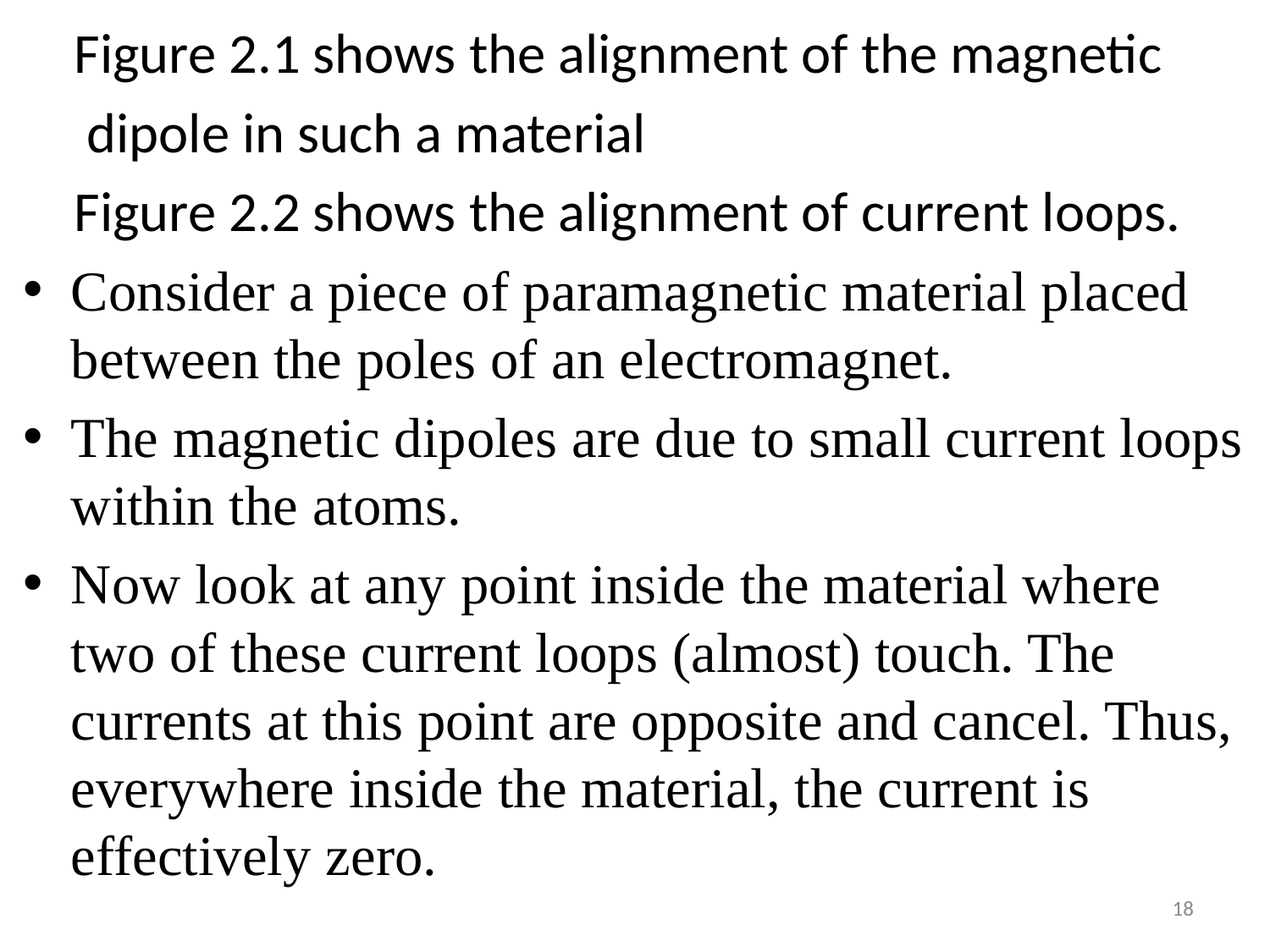

Figure 2.1 shows the alignment of the magnetic
     dipole in such a material
    Figure 2.2 shows the alignment of current loops.
Consider a piece of paramagnetic material placed between the poles of an electromagnet.
The magnetic dipoles are due to small current loops within the atoms.
Now look at any point inside the material where two of these current loops (almost) touch. The currents at this point are opposite and cancel. Thus, everywhere inside the material, the current is effectively zero.
18